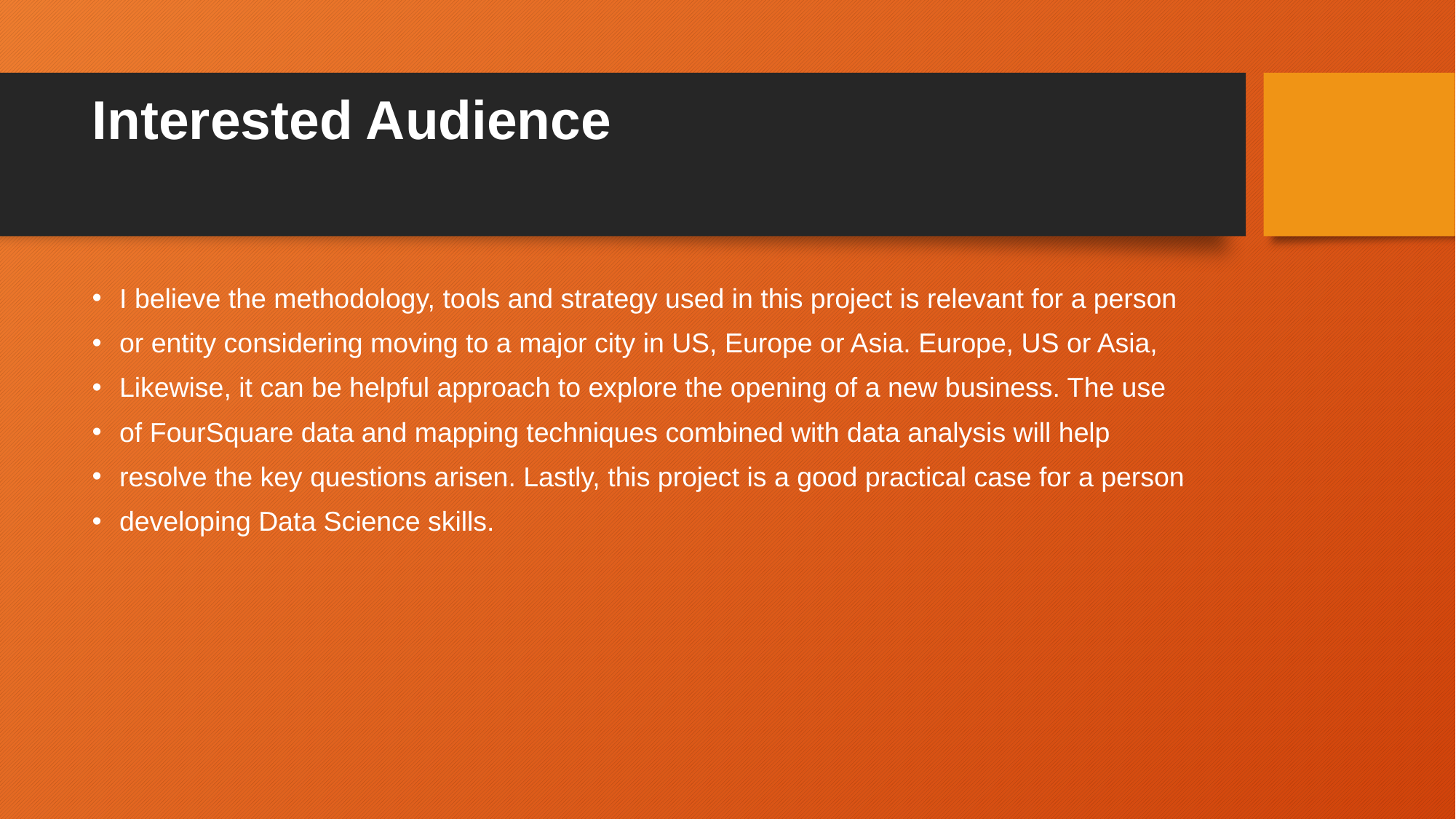

# Interested Audience
I believe the methodology, tools and strategy used in this project is relevant for a person
or entity considering moving to a major city in US, Europe or Asia. Europe, US or Asia,
Likewise, it can be helpful approach to explore the opening of a new business. The use
of FourSquare data and mapping techniques combined with data analysis will help
resolve the key questions arisen. Lastly, this project is a good practical case for a person
developing Data Science skills.